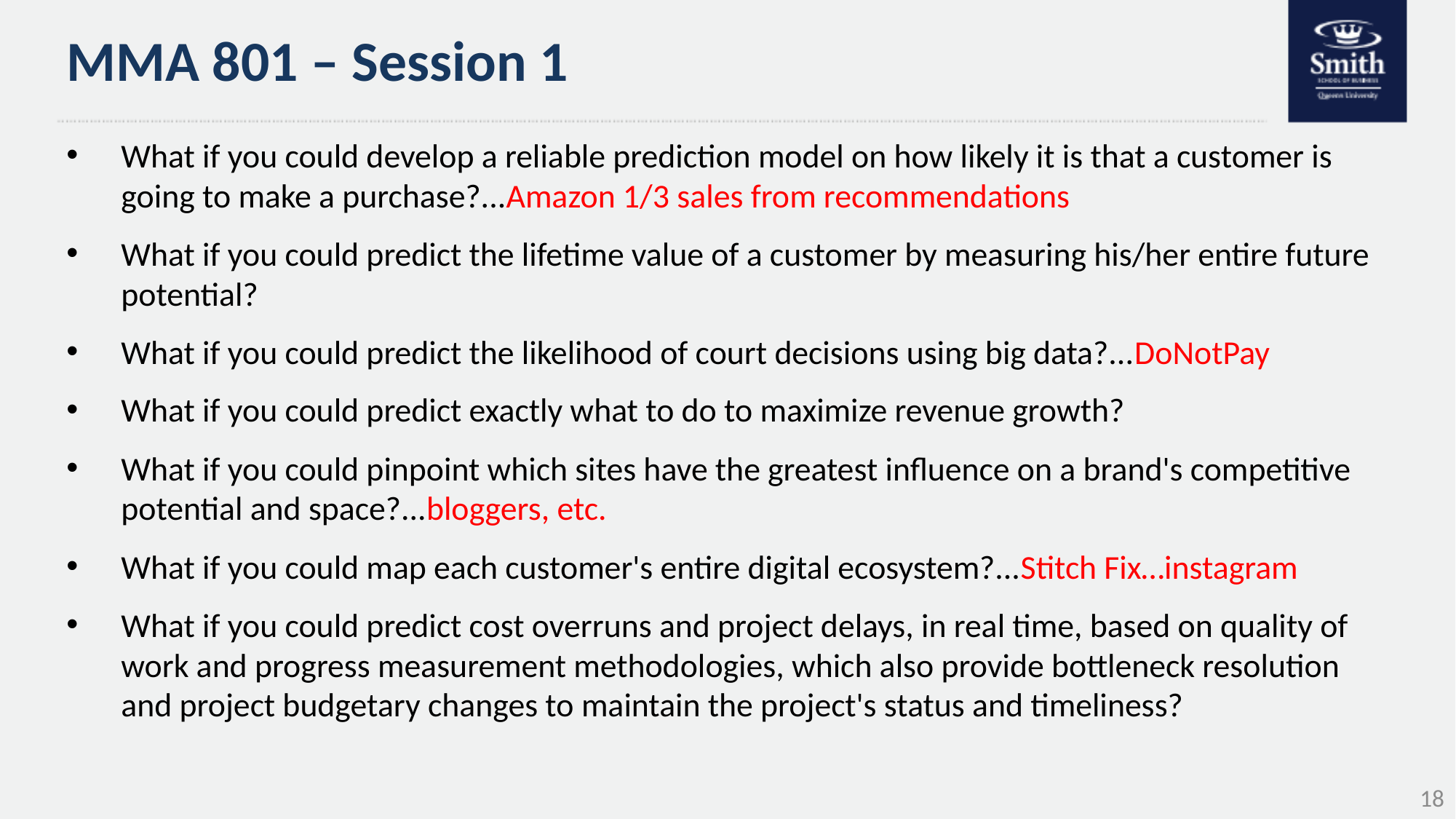

# MMA 801 – Session 1
What if you could develop a reliable prediction model on how likely it is that a customer is going to make a purchase?...Amazon 1/3 sales from recommendations
What if you could predict the lifetime value of a customer by measuring his/her entire future potential?
What if you could predict the likelihood of court decisions using big data?...DoNotPay
What if you could predict exactly what to do to maximize revenue growth?
What if you could pinpoint which sites have the greatest influence on a brand's competitive potential and space?...bloggers, etc.
What if you could map each customer's entire digital ecosystem?...Stitch Fix…instagram
What if you could predict cost overruns and project delays, in real time, based on quality of work and progress measurement methodologies, which also provide bottleneck resolution and project budgetary changes to maintain the project's status and timeliness?
18